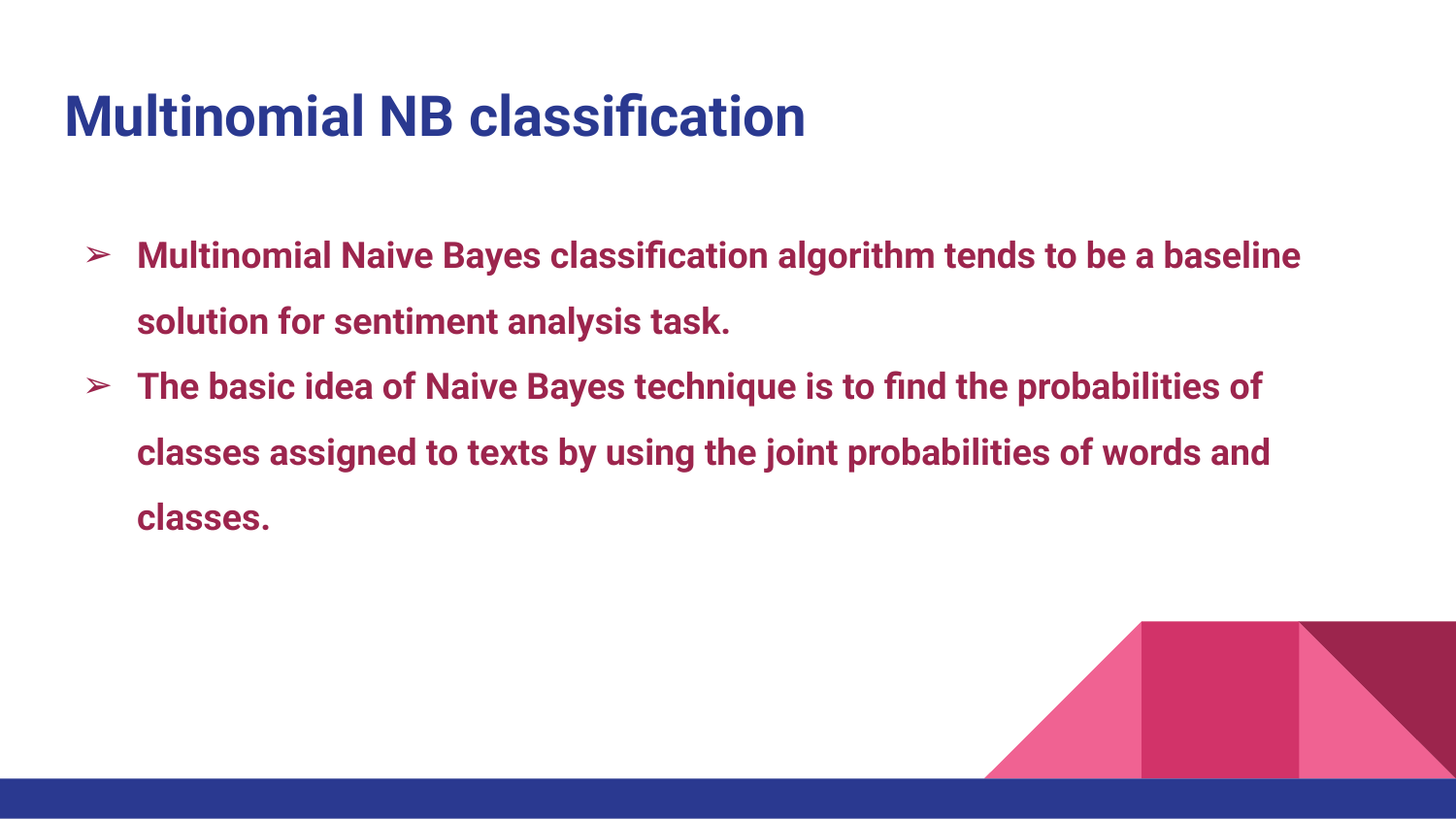

# Multinomial NB classification
Multinomial Naive Bayes classification algorithm tends to be a baseline solution for sentiment analysis task.
The basic idea of Naive Bayes technique is to find the probabilities of classes assigned to texts by using the joint probabilities of words and classes.